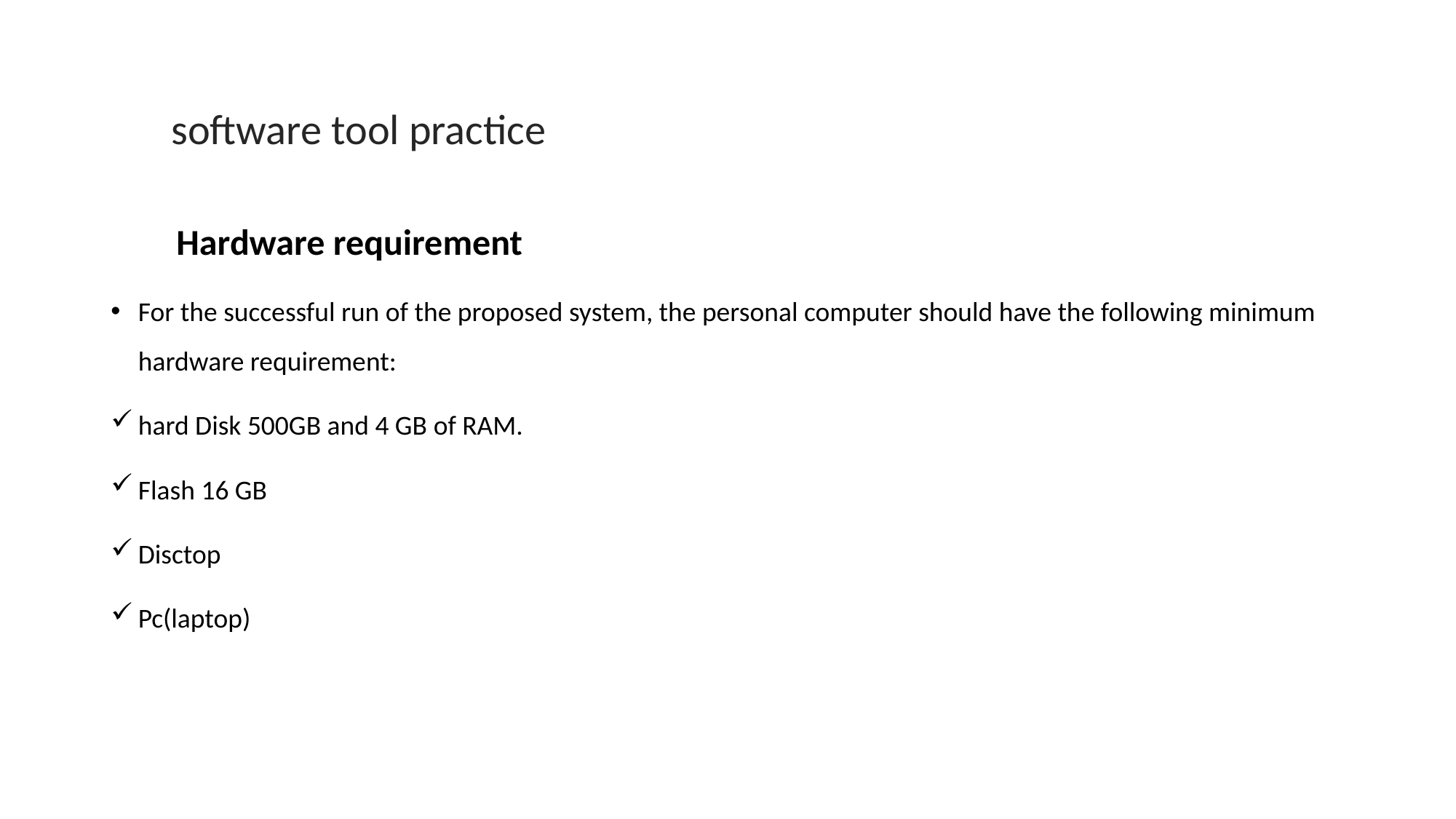

# software tool practice
        Hardware requirement
For the successful run of the proposed system, the personal computer should have the following minimum hardware requirement:
hard Disk 500GB and 4 GB of RAM.
Flash 16 GB
Disctop
Pc(laptop)